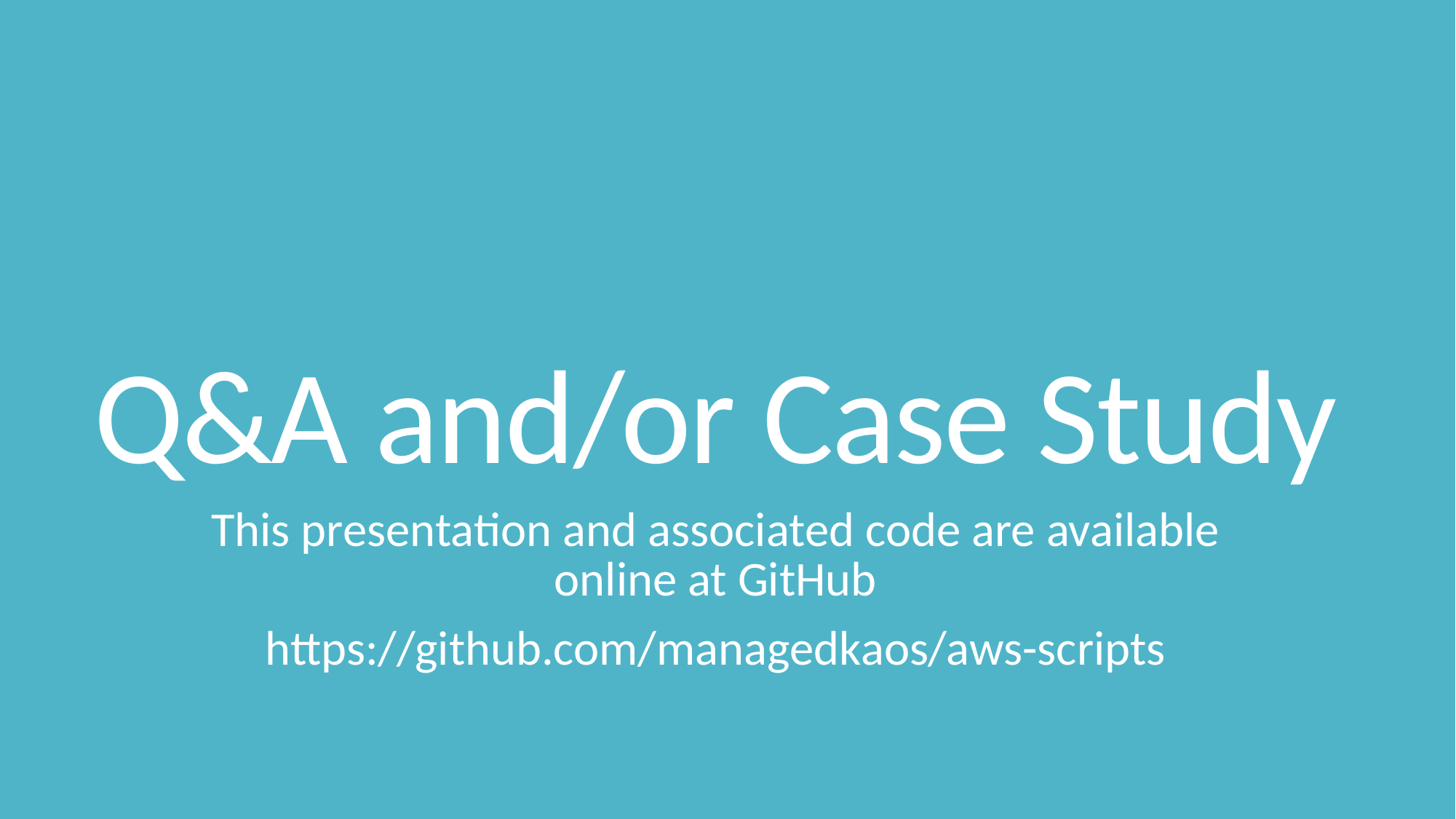

# Q&A and/or Case Study
This presentation and associated code are available online at GitHub
https://github.com/managedkaos/aws-scripts